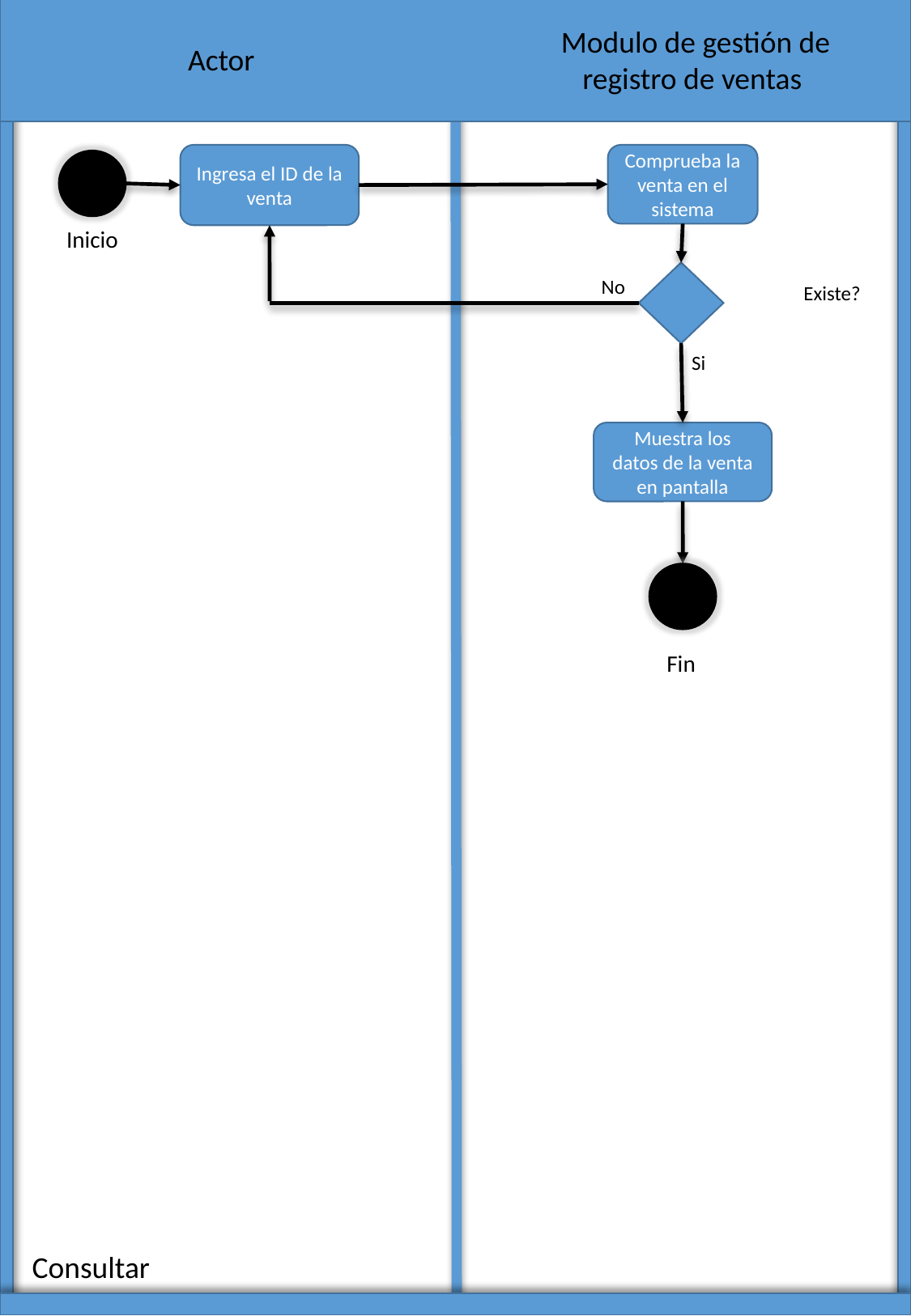

Modulo de gestión de
registro de ventas
Actor
Ingresa el ID de la venta
Comprueba la venta en el sistema

Inicio

No
Existe?
Si
Muestra los datos de la venta en pantalla

Fin
Consultar